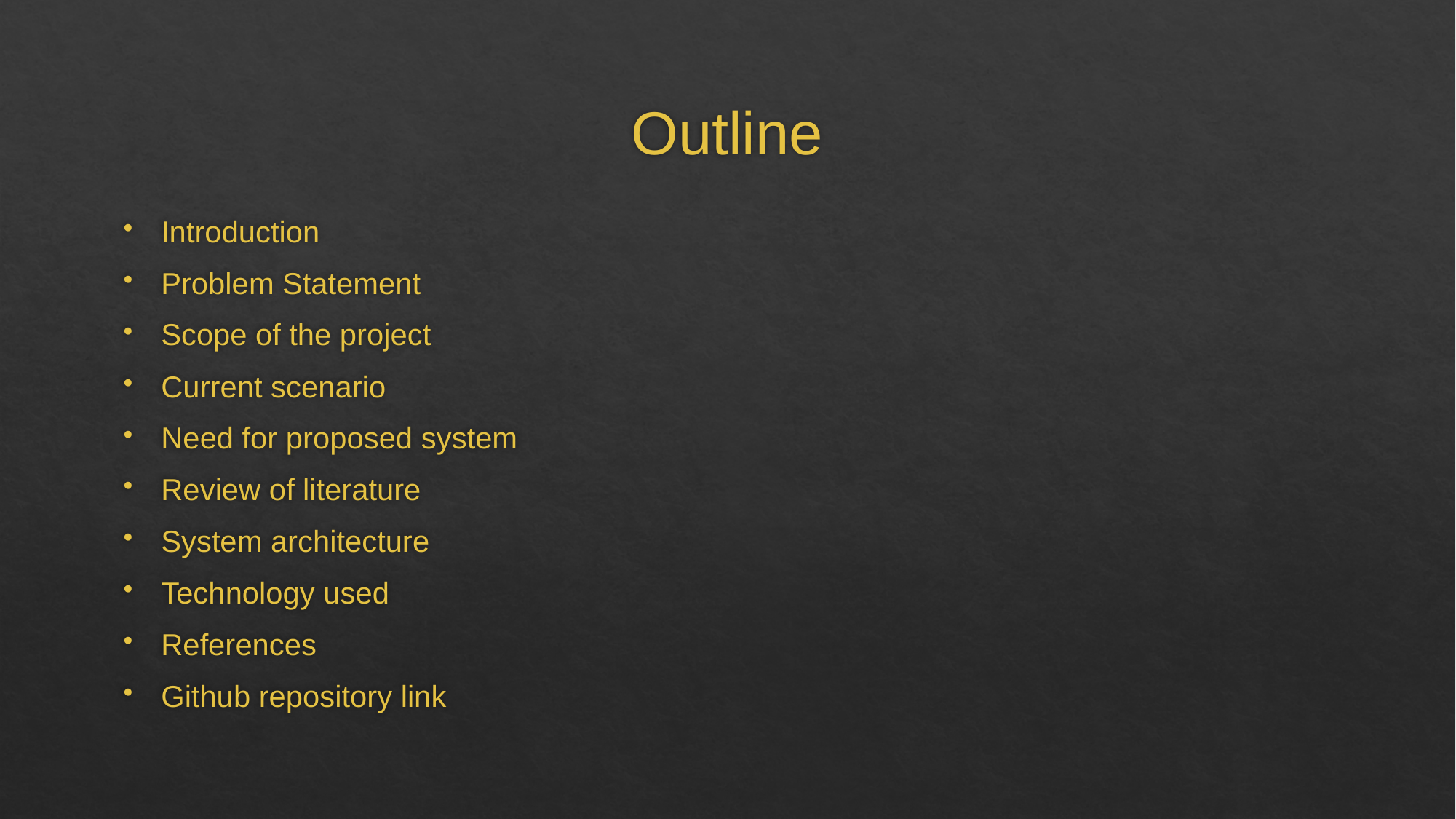

# Outline
Introduction
Problem Statement
Scope of the project
Current scenario
Need for proposed system
Review of literature
System architecture
Technology used
References
Github repository link